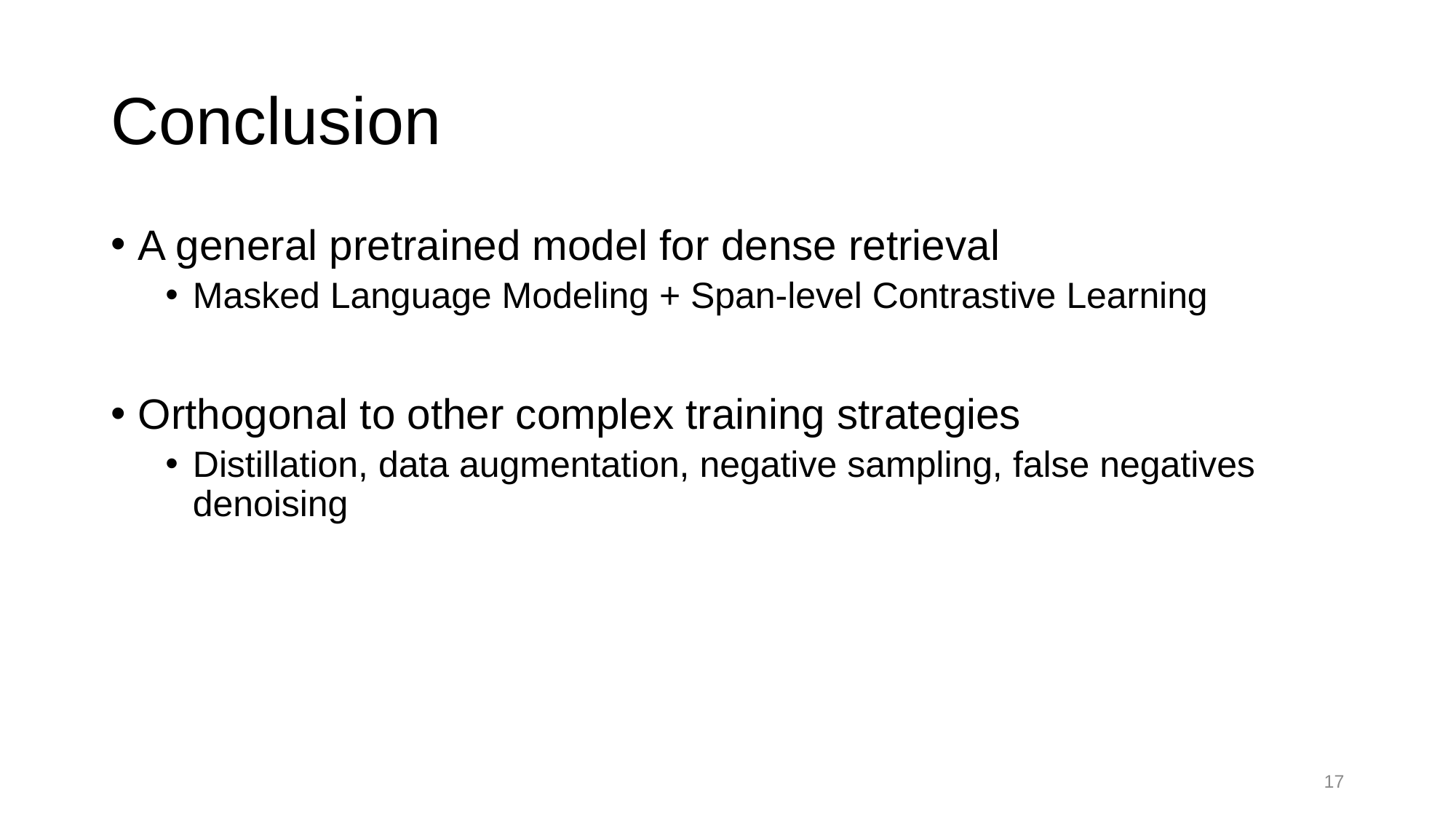

# Conclusion
A general pretrained model for dense retrieval
Masked Language Modeling + Span-level Contrastive Learning

Orthogonal to other complex training strategies
Distillation, data augmentation, negative sampling, false negatives denoising
17